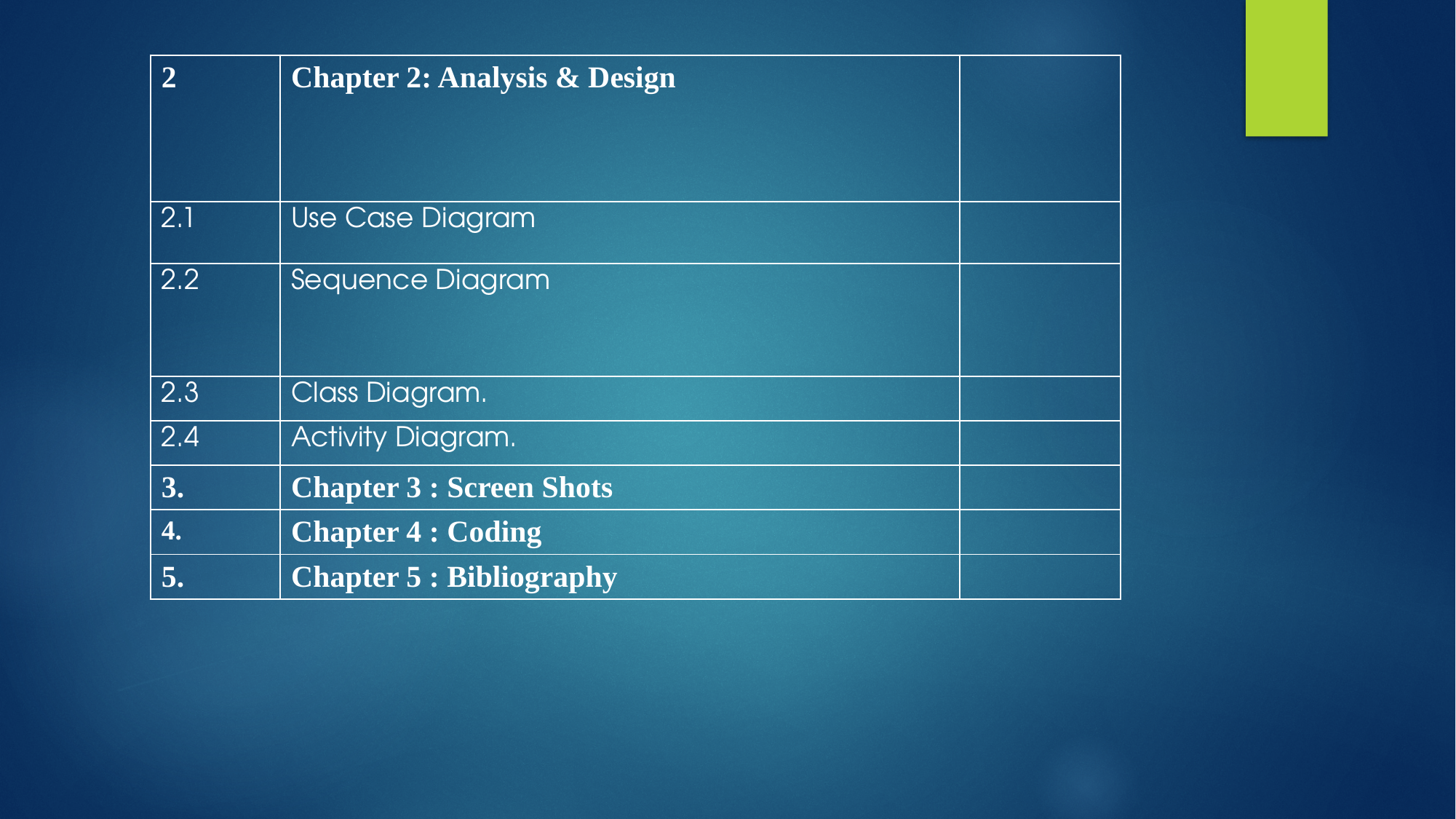

| 2 | Chapter 2: Analysis & Design |  |
| --- | --- | --- |
| 2.1 | Use Case Diagram |  |
| 2.2 | Sequence Diagram |  |
| 2.3 | Class Diagram. |  |
| 2.4 | Activity Diagram. |  |
| 3. | Chapter 3 : Screen Shots |  |
| 4. | Chapter 4 : Coding |  |
| 5. | Chapter 5 : Bibliography |  |